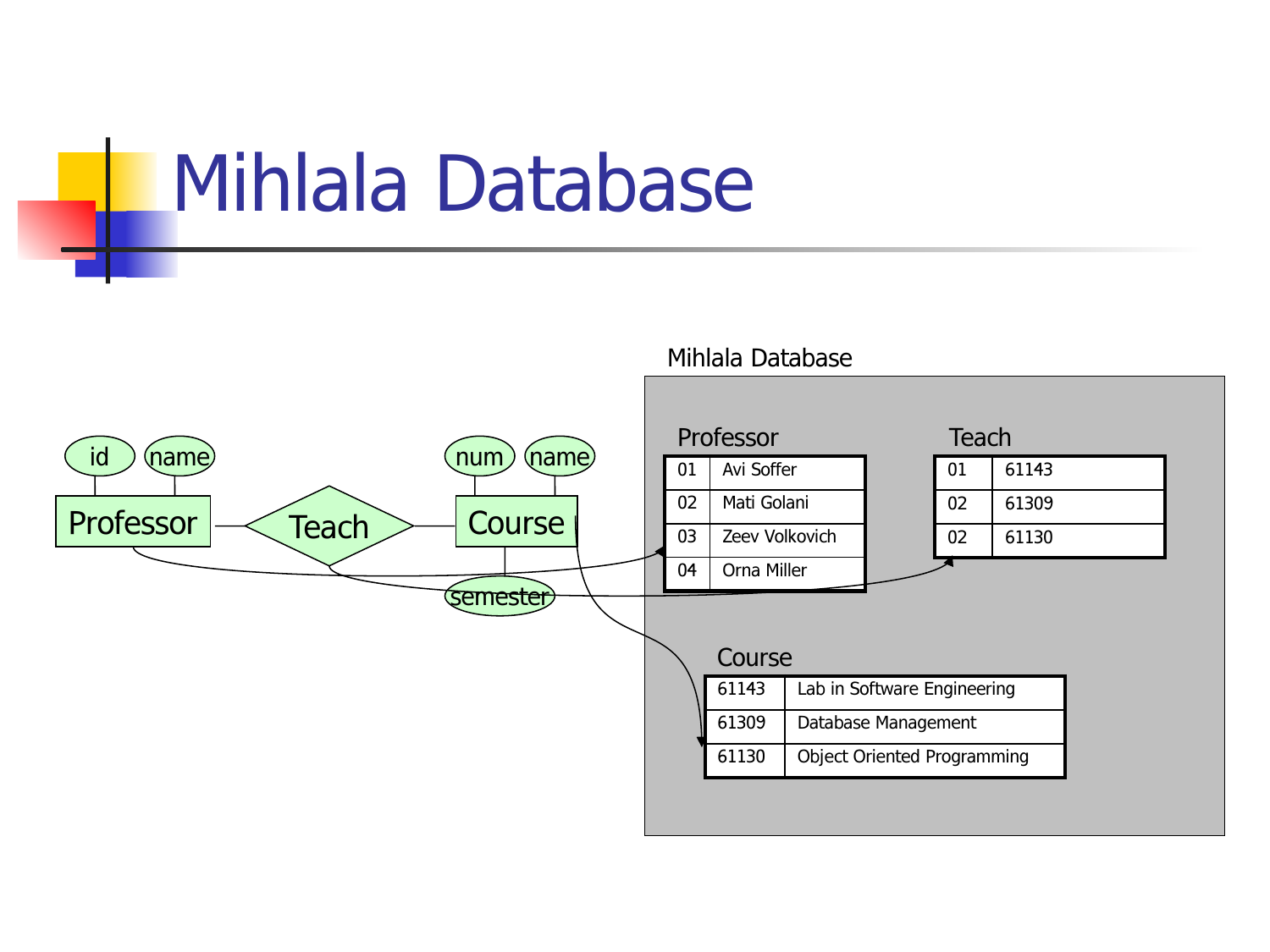

# Mihlala Database
Mihlala Database

Professor
Teach
id

name
num
name
| 01 | Avi Soffer |
| --- | --- |
| 02 | Mati Golani |
| 03 | Zeev Volkovich |
| 04 | Orna Miller |
| 01 | 61143 |
| --- | --- |
| 02 | 61309 |
| 02 | 61130 |

Teach
Professor
Course

semester
Course
| 61143 | Lab in Software Engineering |
| --- | --- |
| 61309 | Database Management |
| 61130 | Object Oriented Programming |